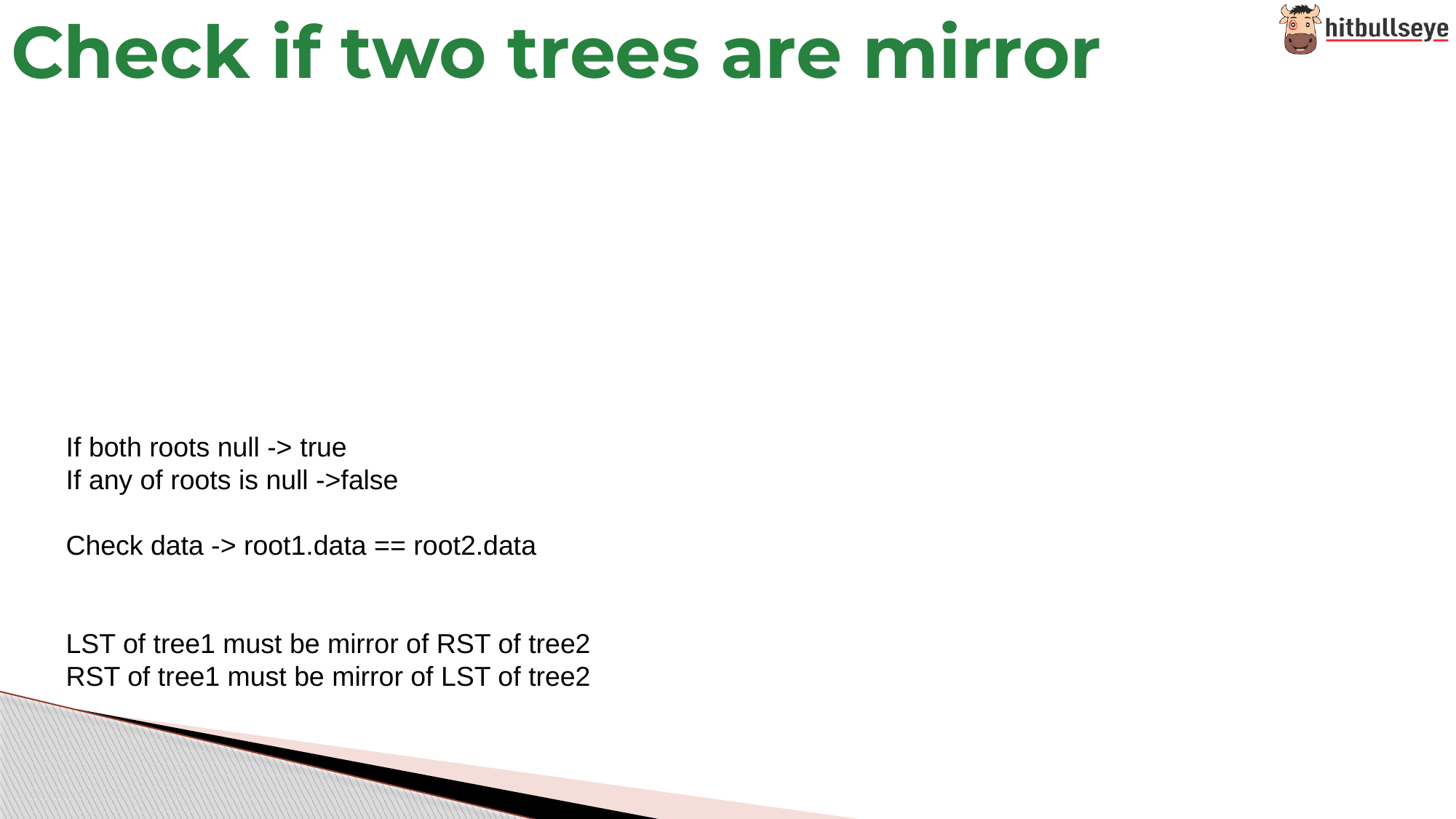

# Check if two trees are mirror

If both roots null -> true
If any of roots is null ->false

Check data -> root1.data == root2.data

LST of tree1 must be mirror of RST of tree2
RST of tree1 must be mirror of LST of tree2